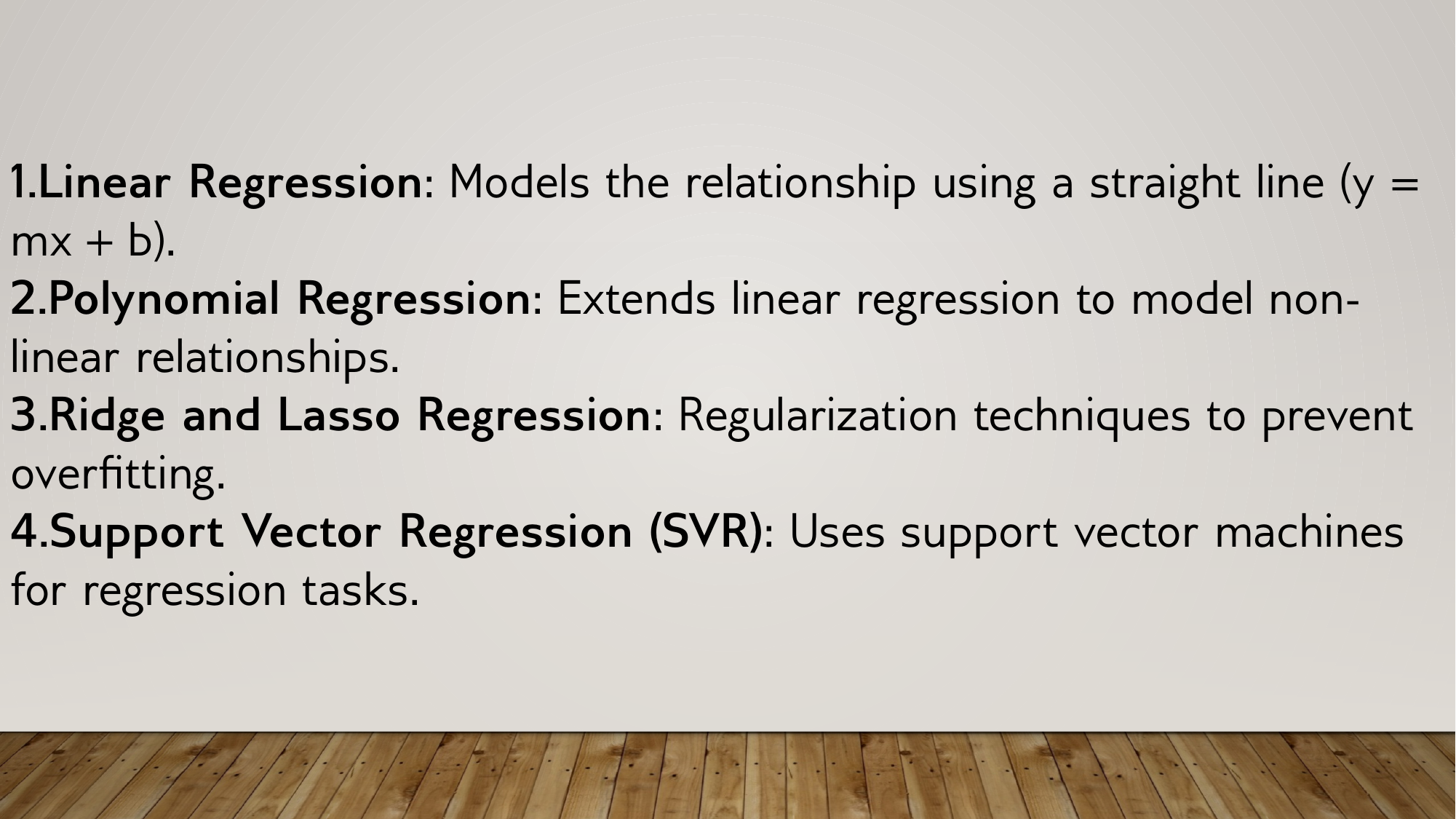

Linear Regression: Models the relationship using a straight line (y = mx + b).
Polynomial Regression: Extends linear regression to model non-linear relationships.
Ridge and Lasso Regression: Regularization techniques to prevent overfitting.
Support Vector Regression (SVR): Uses support vector machines for regression tasks.